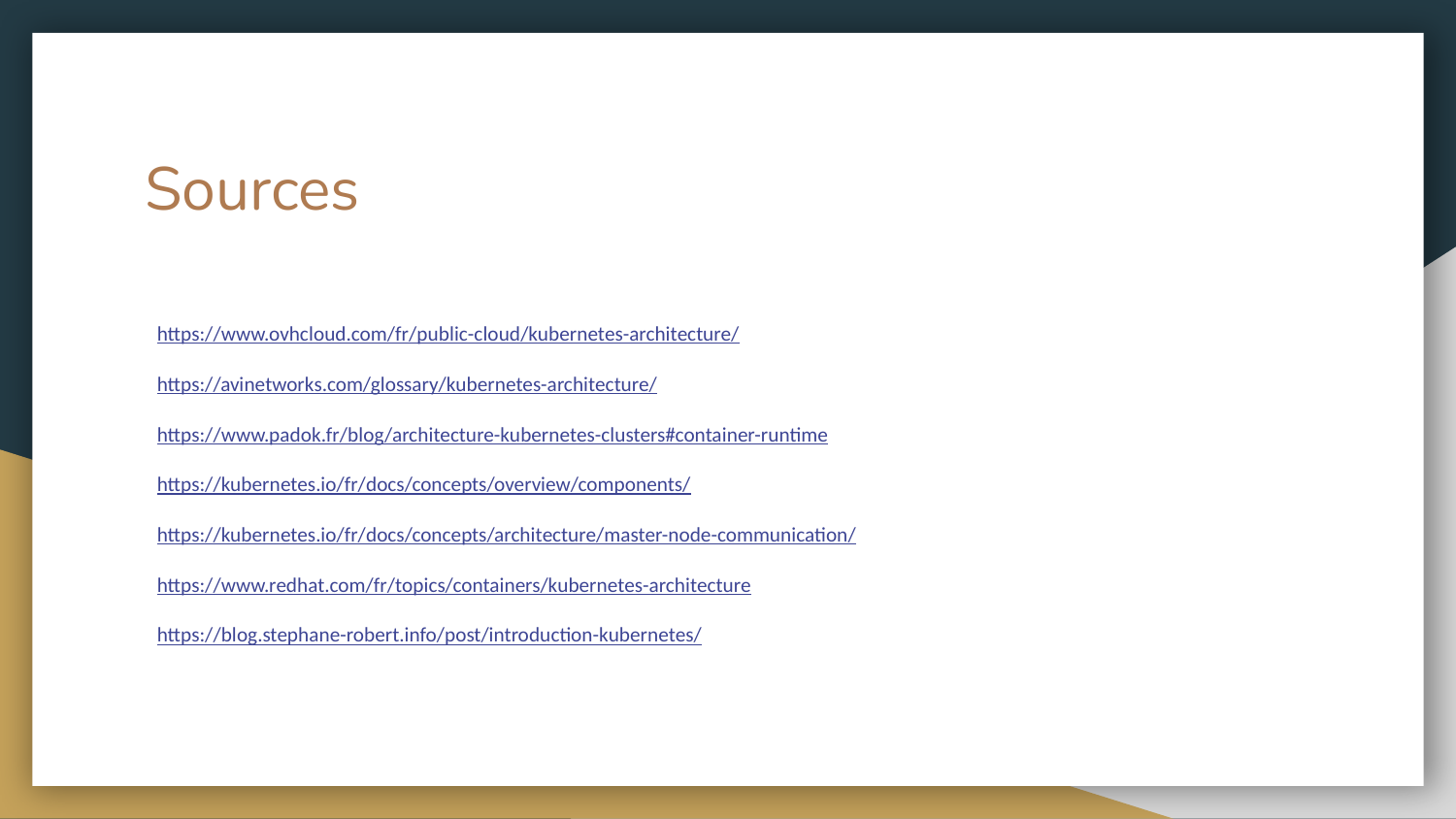

# Sources
https://www.ovhcloud.com/fr/public-cloud/kubernetes-architecture/
https://avinetworks.com/glossary/kubernetes-architecture/
https://www.padok.fr/blog/architecture-kubernetes-clusters#container-runtime
https://kubernetes.io/fr/docs/concepts/overview/components/
https://kubernetes.io/fr/docs/concepts/architecture/master-node-communication/
https://www.redhat.com/fr/topics/containers/kubernetes-architecture
https://blog.stephane-robert.info/post/introduction-kubernetes/